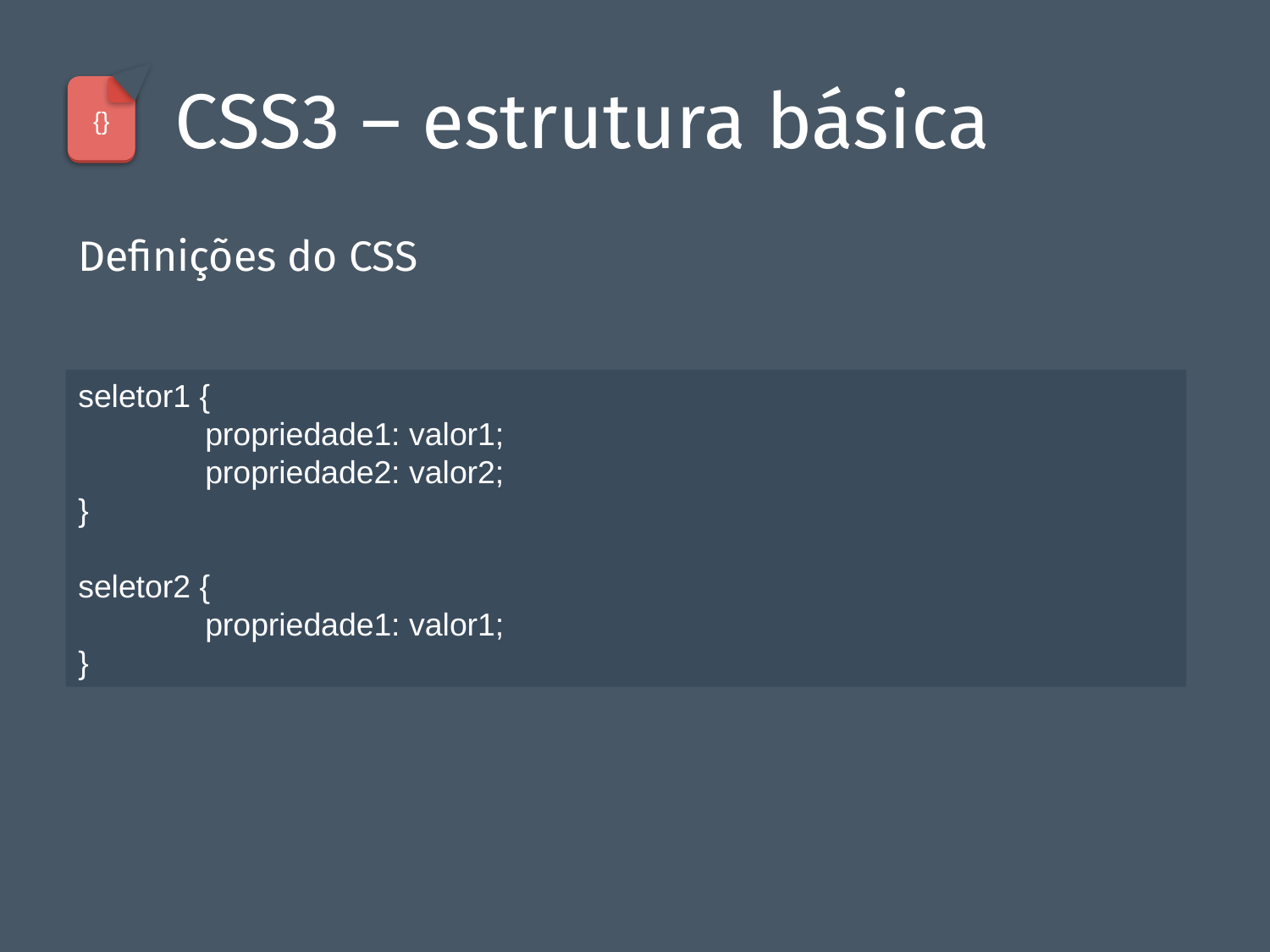

# CSS3 – estrutura básica

{}
Definições do CSS
seletor1 {
	propriedade1: valor1;
	propriedade2: valor2;
}

seletor2 {
	propriedade1: valor1;
}